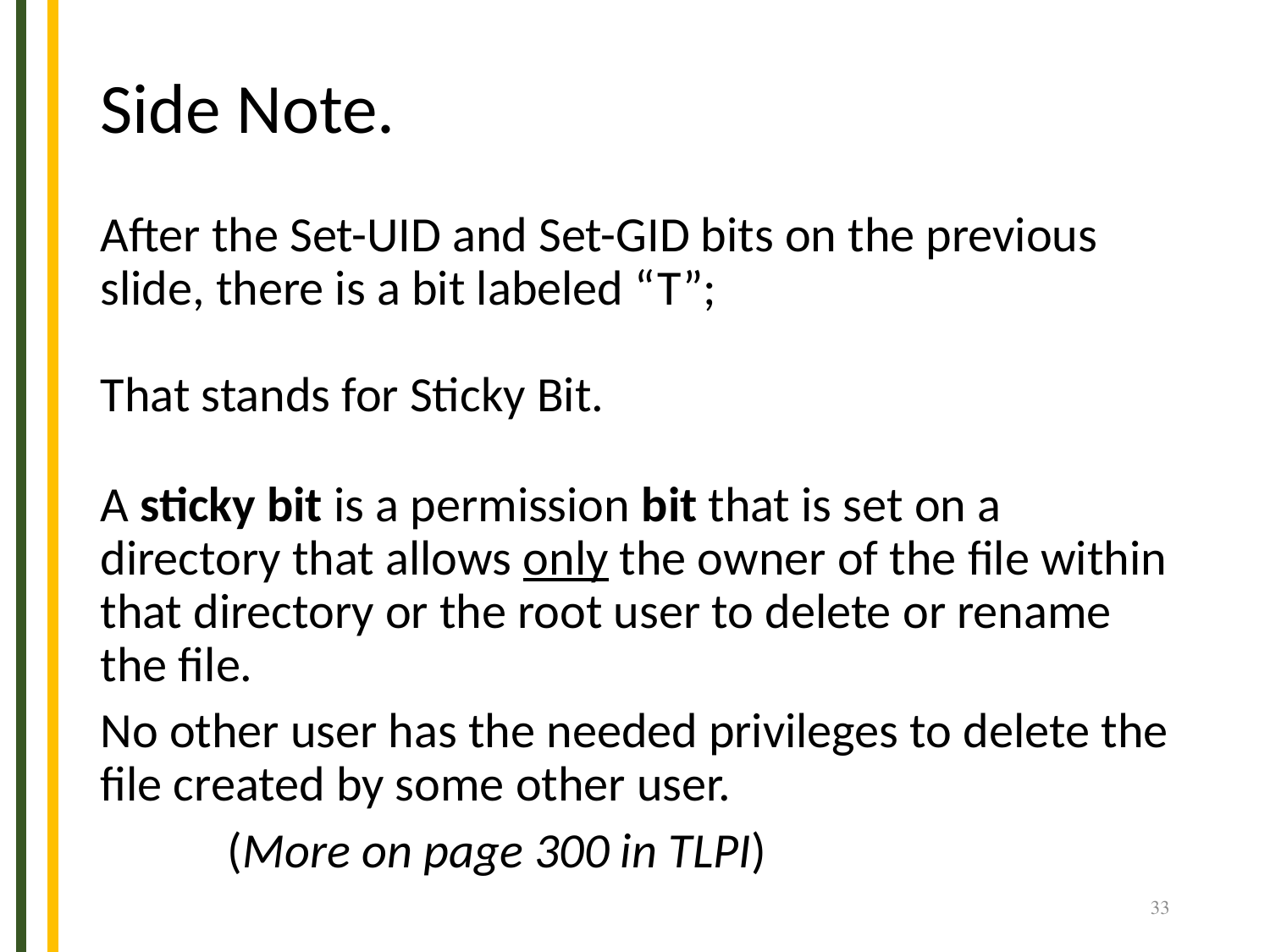

# Side Note.
After the Set-UID and Set-GID bits on the previous slide, there is a bit labeled “T”;

That stands for Sticky Bit.

A sticky bit is a permission bit that is set on a directory that allows only the owner of the file within that directory or the root user to delete or rename the file.
No other user has the needed privileges to delete the file created by some other user.
	(More on page 300 in TLPI)
33